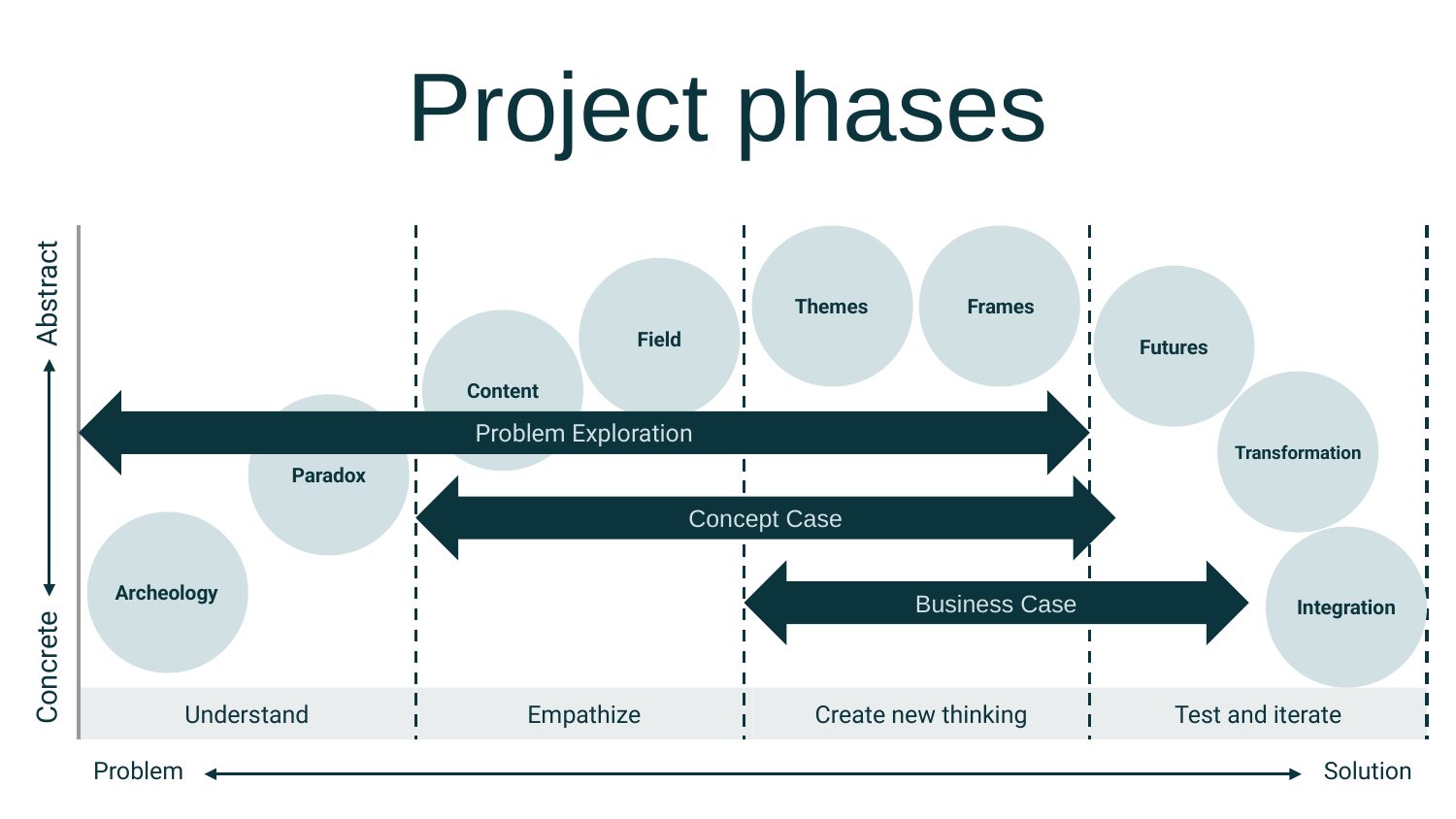

Project phases

Themes
Frames
Abstract

Field
Futures
Content

Problem Exploration

Transformation
Paradox
Concept Case

Business Case
Archeology
Integration
Concrete
Understand
Empathize
Create new thinking
Test and iterate
Solution
Problem